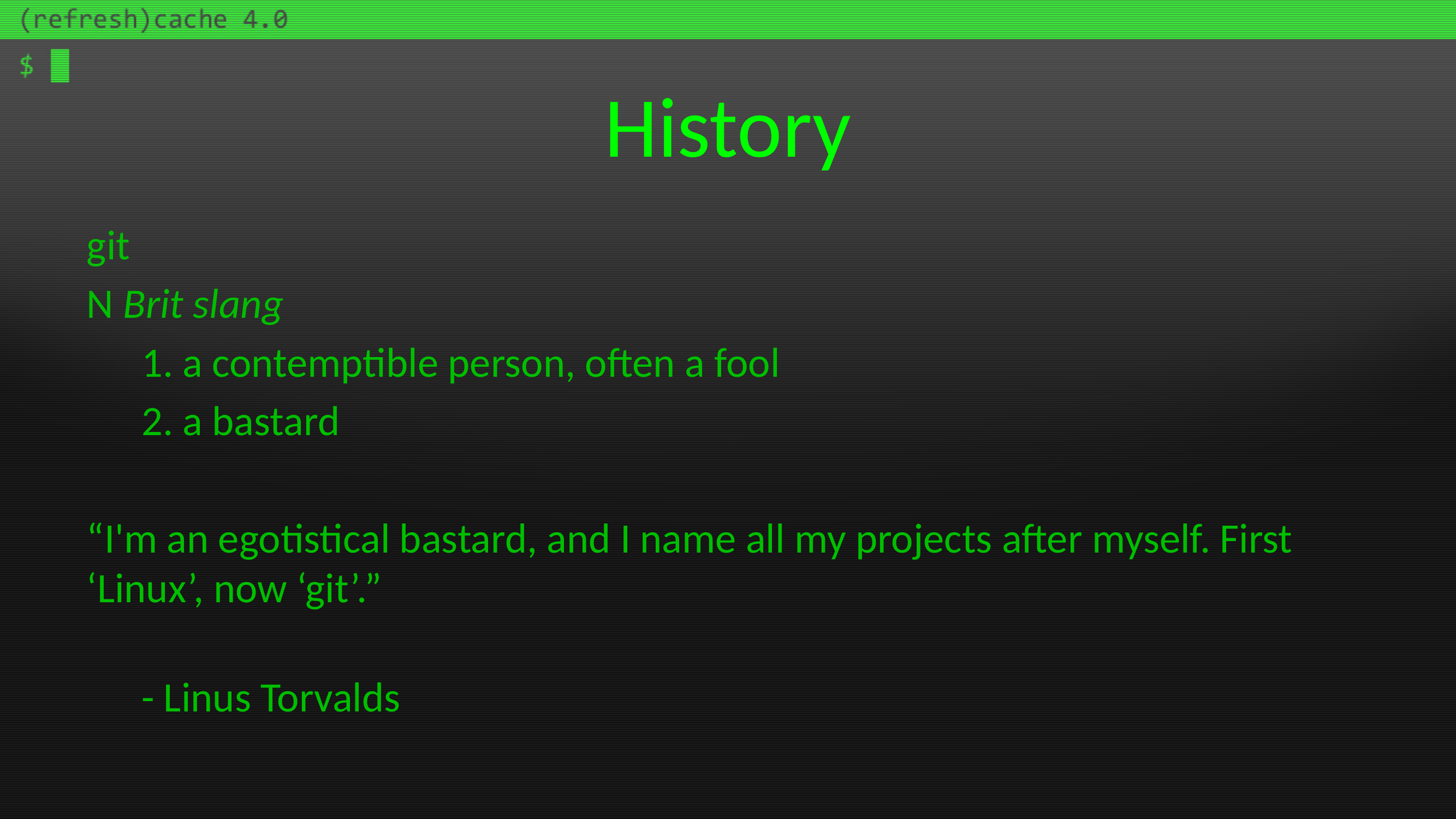

# History
git
N Brit slang
	1. a contemptible person, often a fool
	2. a bastard

“I'm an egotistical bastard, and I name all my projects after myself. First ‘Linux’, now ‘git’.”
	- Linus Torvalds